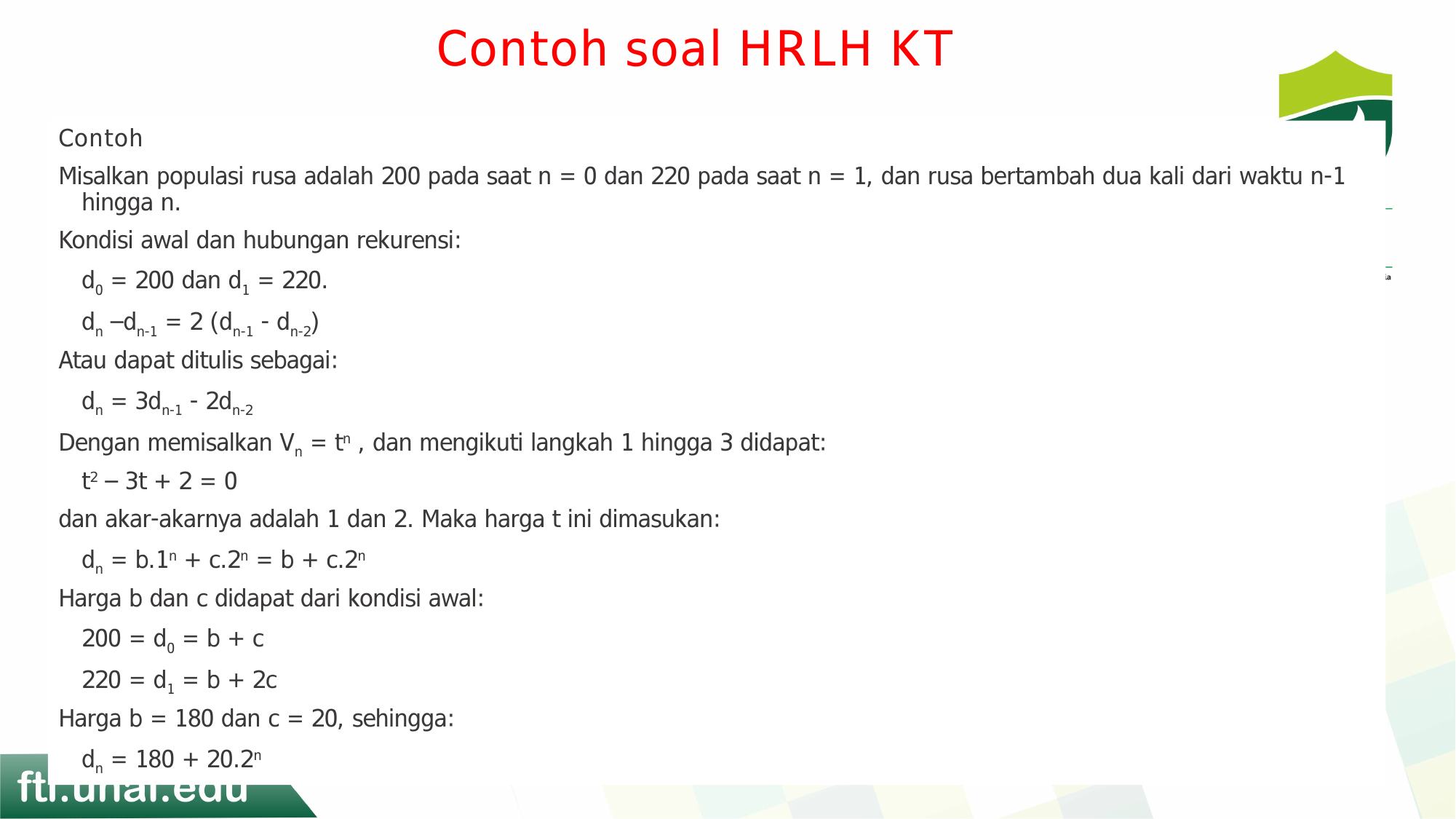

# Contoh soal HRLH KT
Contoh
Misalkan populasi rusa adalah 200 pada saat n = 0 dan 220 pada saat n = 1, dan rusa bertambah dua kali dari waktu n-1 hingga n.
Kondisi awal dan hubungan rekurensi:
	d0 = 200 dan d1 = 220.
	dn –dn-1 = 2 (dn-1 - dn-2)
Atau dapat ditulis sebagai:
	dn = 3dn-1 - 2dn-2
Dengan memisalkan Vn = tn , dan mengikuti langkah 1 hingga 3 didapat:
	t2 – 3t + 2 = 0
dan akar-akarnya adalah 1 dan 2. Maka harga t ini dimasukan:
	dn = b.1n + c.2n = b + c.2n
Harga b dan c didapat dari kondisi awal:
	200 = d0 = b + c
	220 = d1 = b + 2c
Harga b = 180 dan c = 20, sehingga:
	dn = 180 + 20.2n